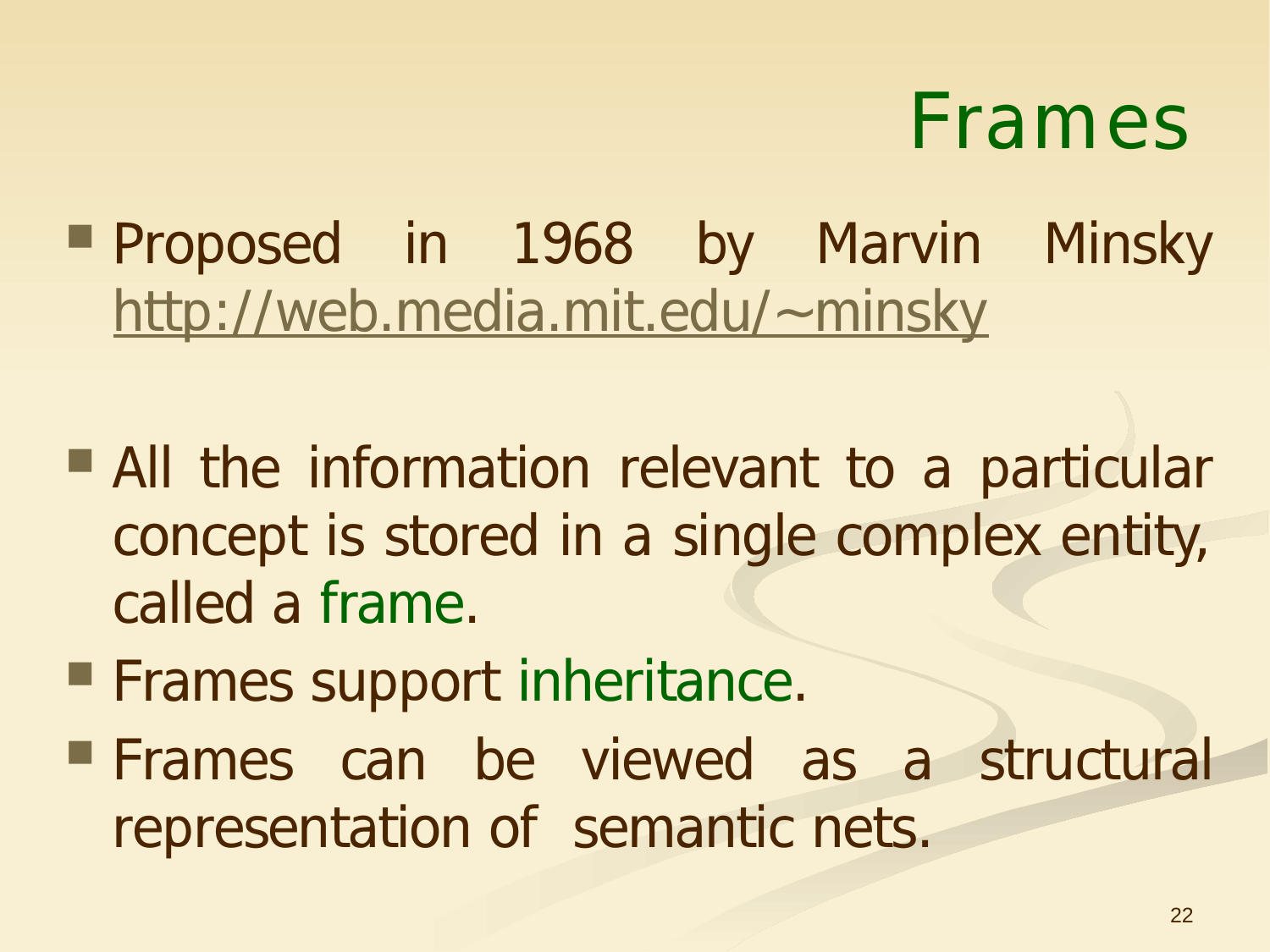

# Frames
Proposed in 1968 by Marvin Minsky http://web.media.mit.edu/~minsky

All the information relevant to a particular concept is stored in a single complex entity, called a frame.
Frames support inheritance.
Frames can be viewed as a structural representation of  semantic nets.

22